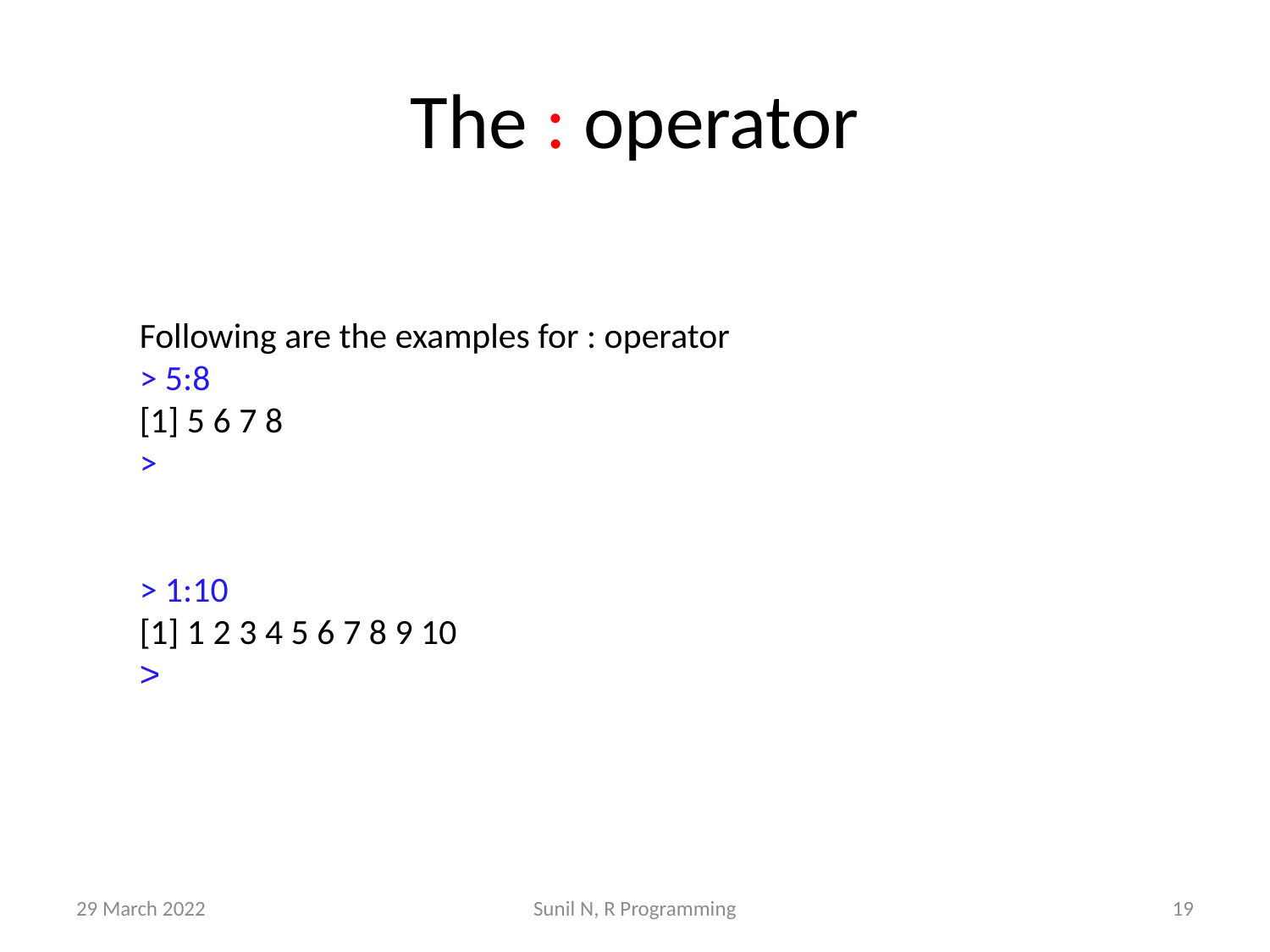

# The : operator

Following are the examples for : operator
> 5:8
[1] 5 6 7 8
>

> 1:10
[1] 1 2 3 4 5 6 7 8 9 10
>

29 March 2022
Sunil N, R Programming
19